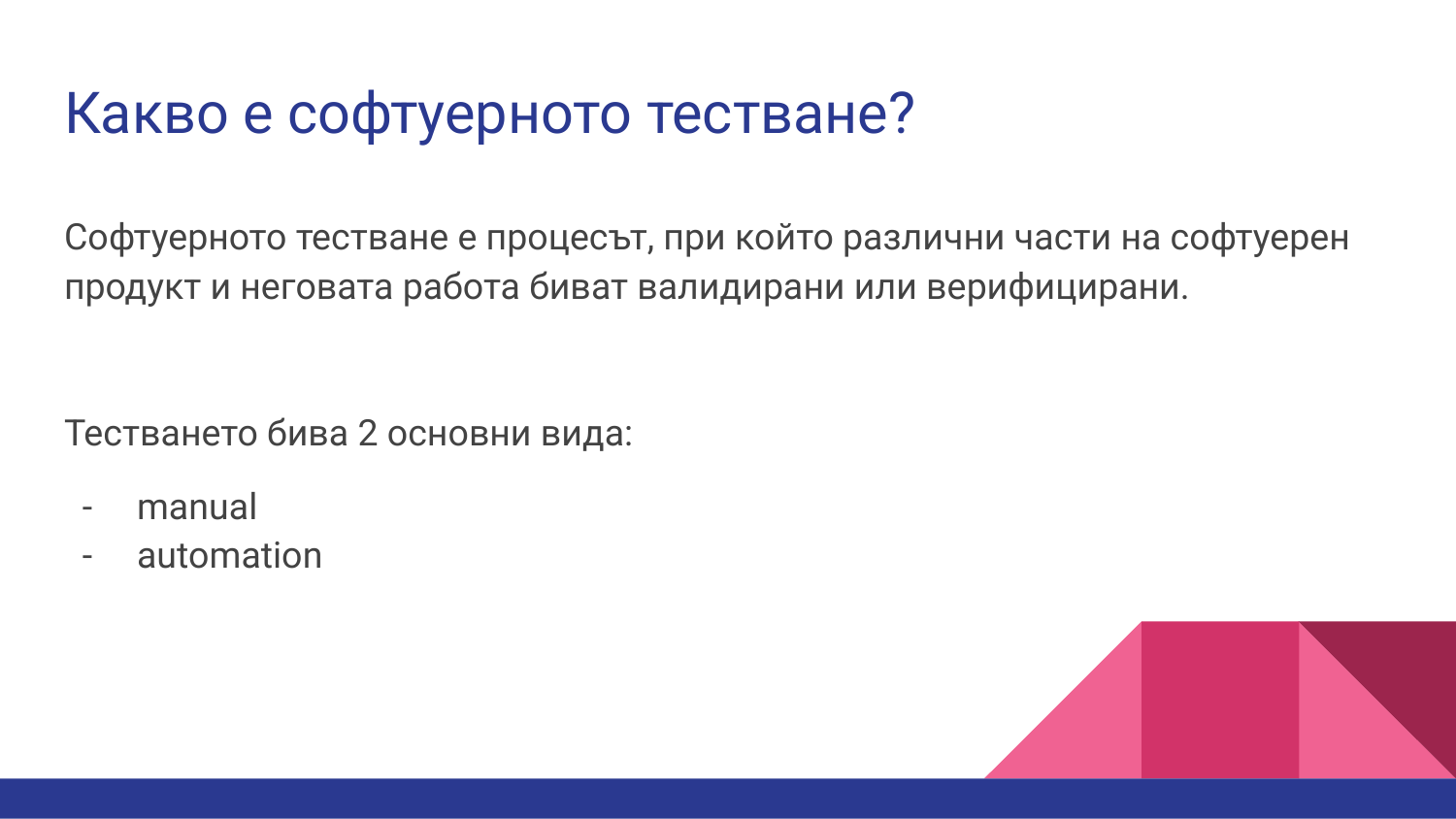

# Какво е софтуерното тестване?
Софтуерното тестване е процесът, при който различни части на софтуерен продукт и неговата работа биват валидирани или верифицирани.

Тестването бива 2 основни вида:
manual
automation